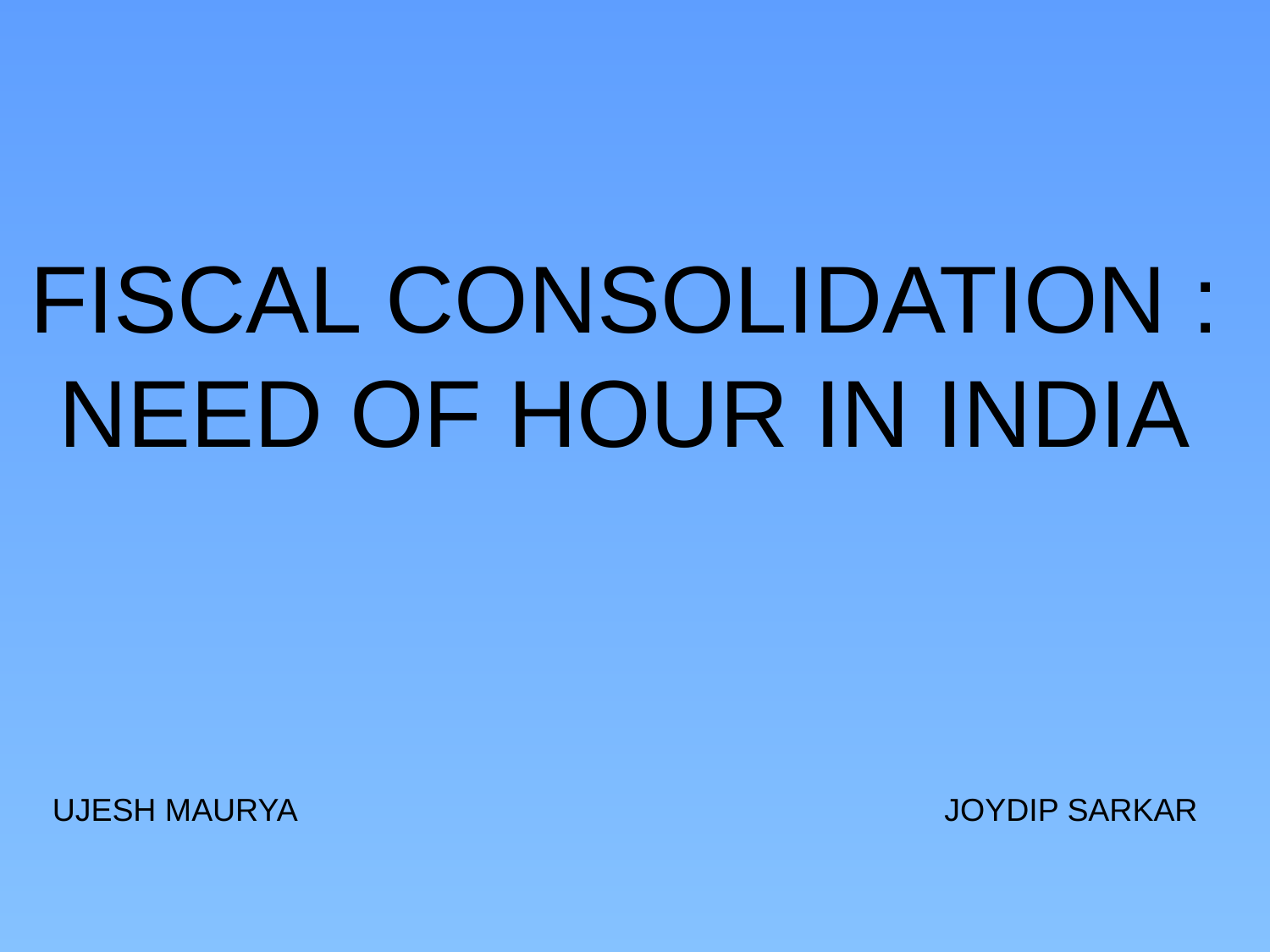

# FISCAL CONSOLIDATION : NEED OF HOUR IN INDIA
UJESH MAURYA
JOYDIP SARKAR